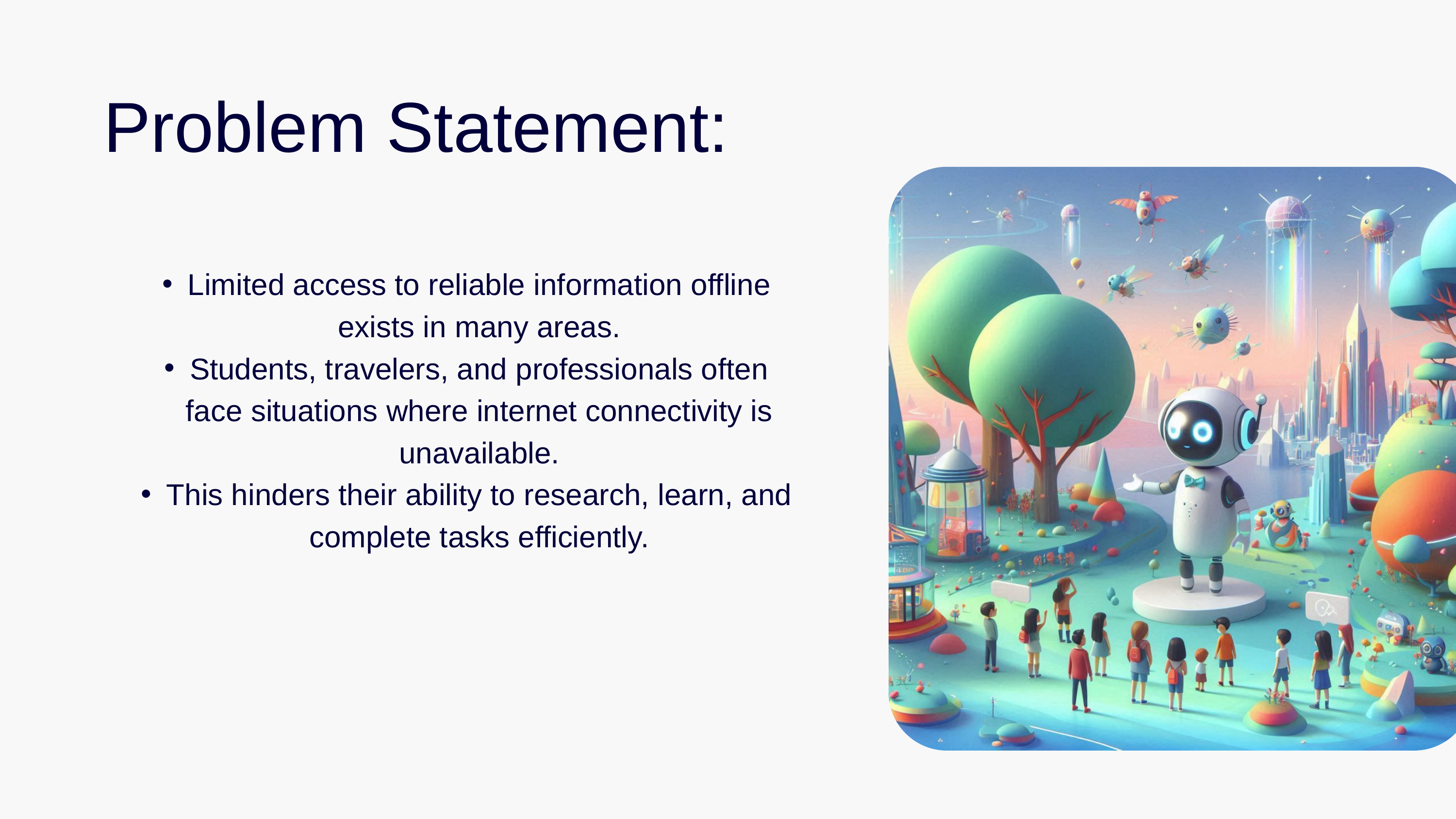

Problem Statement:

Limited access to reliable information offline exists in many areas.
Students, travelers, and professionals often face situations where internet connectivity is unavailable.
This hinders their ability to research, learn, and complete tasks efficiently.